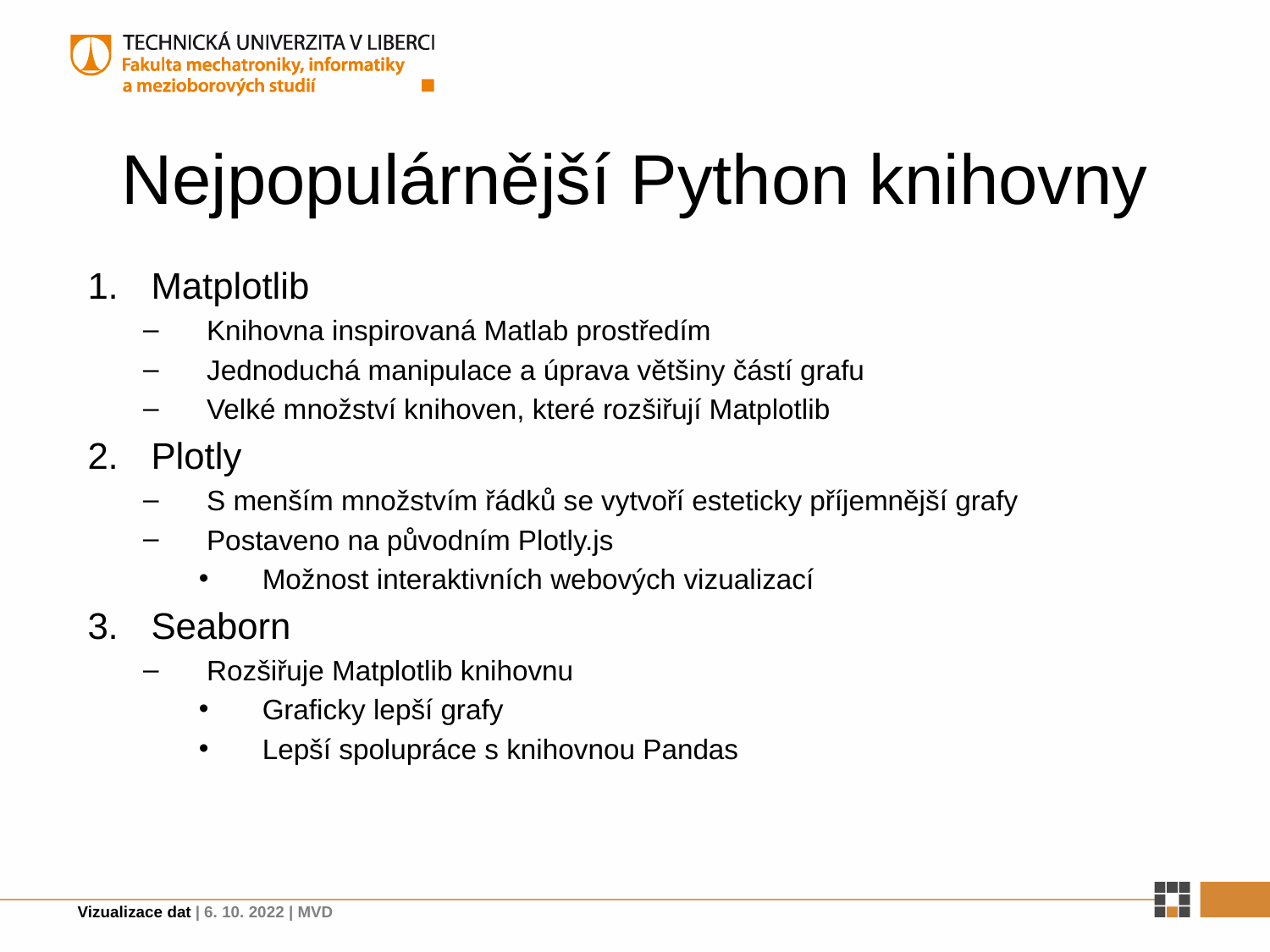

# Nejpopulárnější Python knihovny
Matplotlib
Knihovna inspirovaná Matlab prostředím
Jednoduchá manipulace a úprava většiny částí grafu
Velké množství knihoven, které rozšiřují Matplotlib
Plotly
S menším množstvím řádků se vytvoří esteticky příjemnější grafy
Postaveno na původním Plotly.js
Možnost interaktivních webových vizualizací
Seaborn
Rozšiřuje Matplotlib knihovnu
Graficky lepší grafy
Lepší spolupráce s knihovnou Pandas
Vizualizace dat | 6. 10. 2022 | MVD